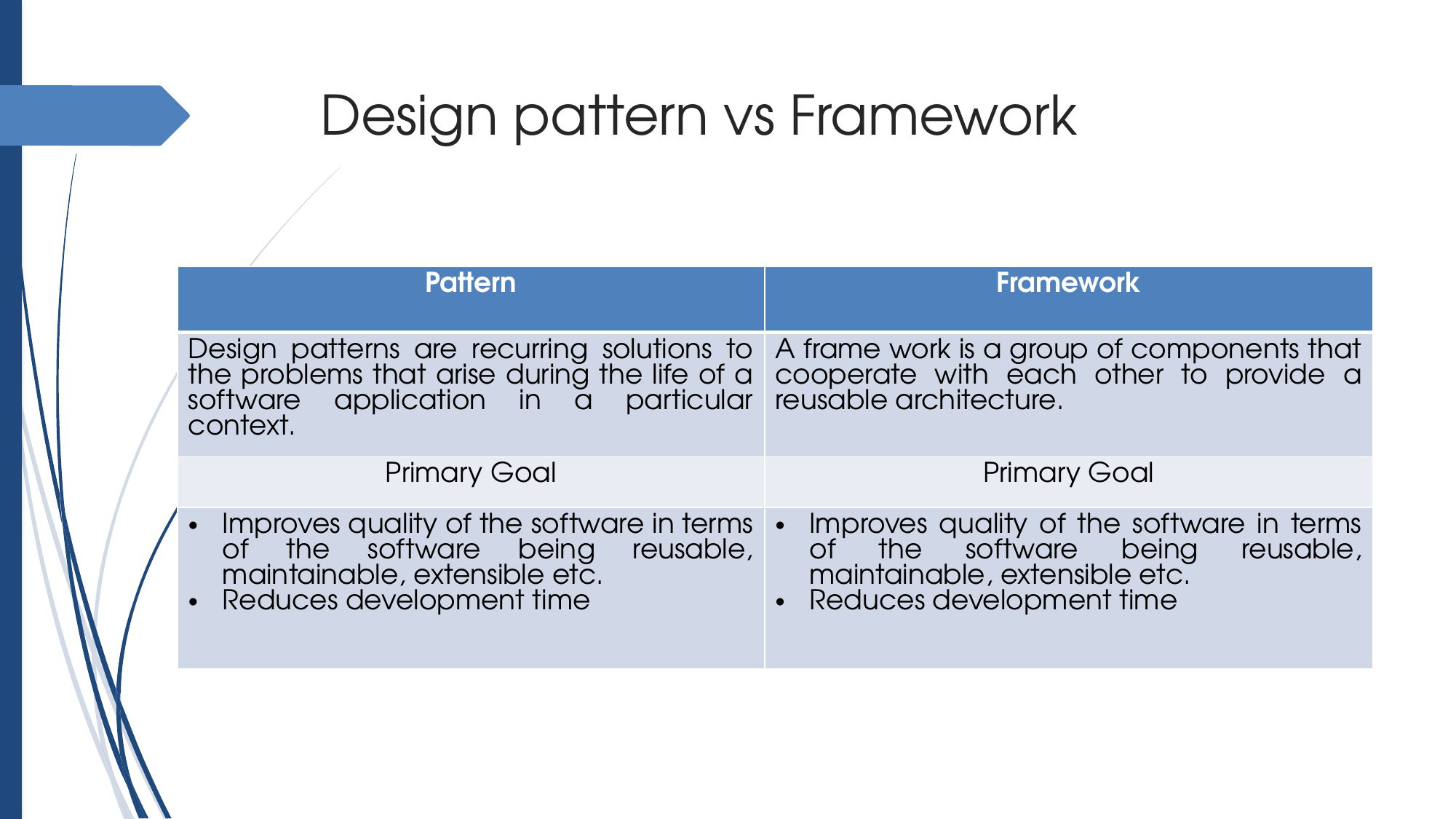

# Design pattern vs Framework
| Pattern | Framework |
| --- | --- |
| Design patterns are recurring solutions to the problems that arise during the life of a software application in a particular context. | A frame work is a group of components that cooperate with each other to provide a reusable architecture. |
| Primary Goal | Primary Goal |
| Improves quality of the software in terms of the software being reusable, maintainable, extensible etc. Reduces development time | Improves quality of the software in terms of the software being reusable, maintainable, extensible etc. Reduces development time |